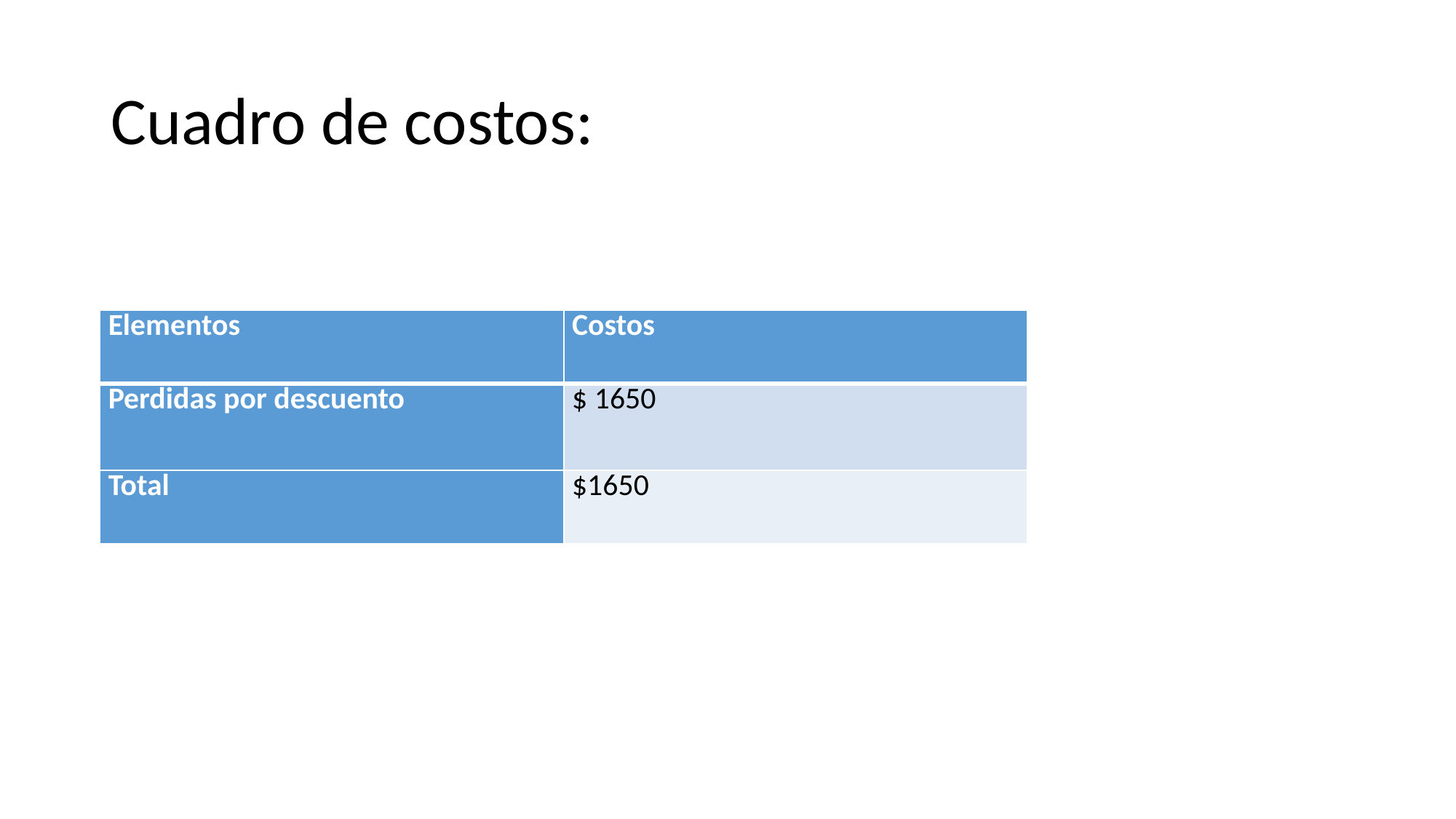

# Cuadro de costos:
| Elementos | Costos |
| --- | --- |
| Perdidas por descuento | $ 1650 |
| Total | $1650 |